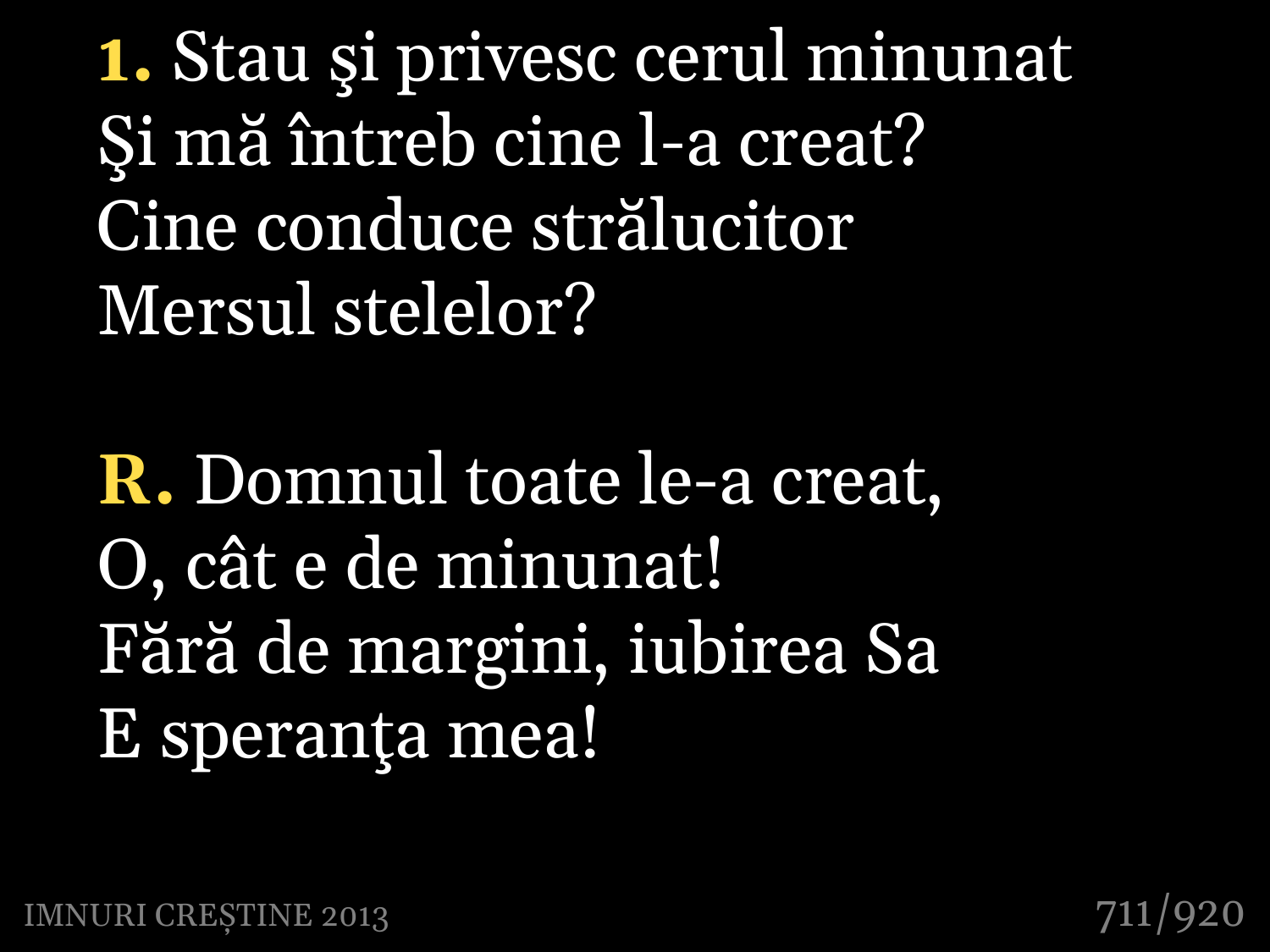

1. Stau şi privesc cerul minunat
Şi mă întreb cine l-a creat?
Cine conduce strălucitor
Mersul stelelor?

R. Domnul toate le-a creat,
O, cât e de minunat!
Fără de margini, iubirea Sa
E speranţa mea!
711/920
IMNURI CREȘTINE 2013